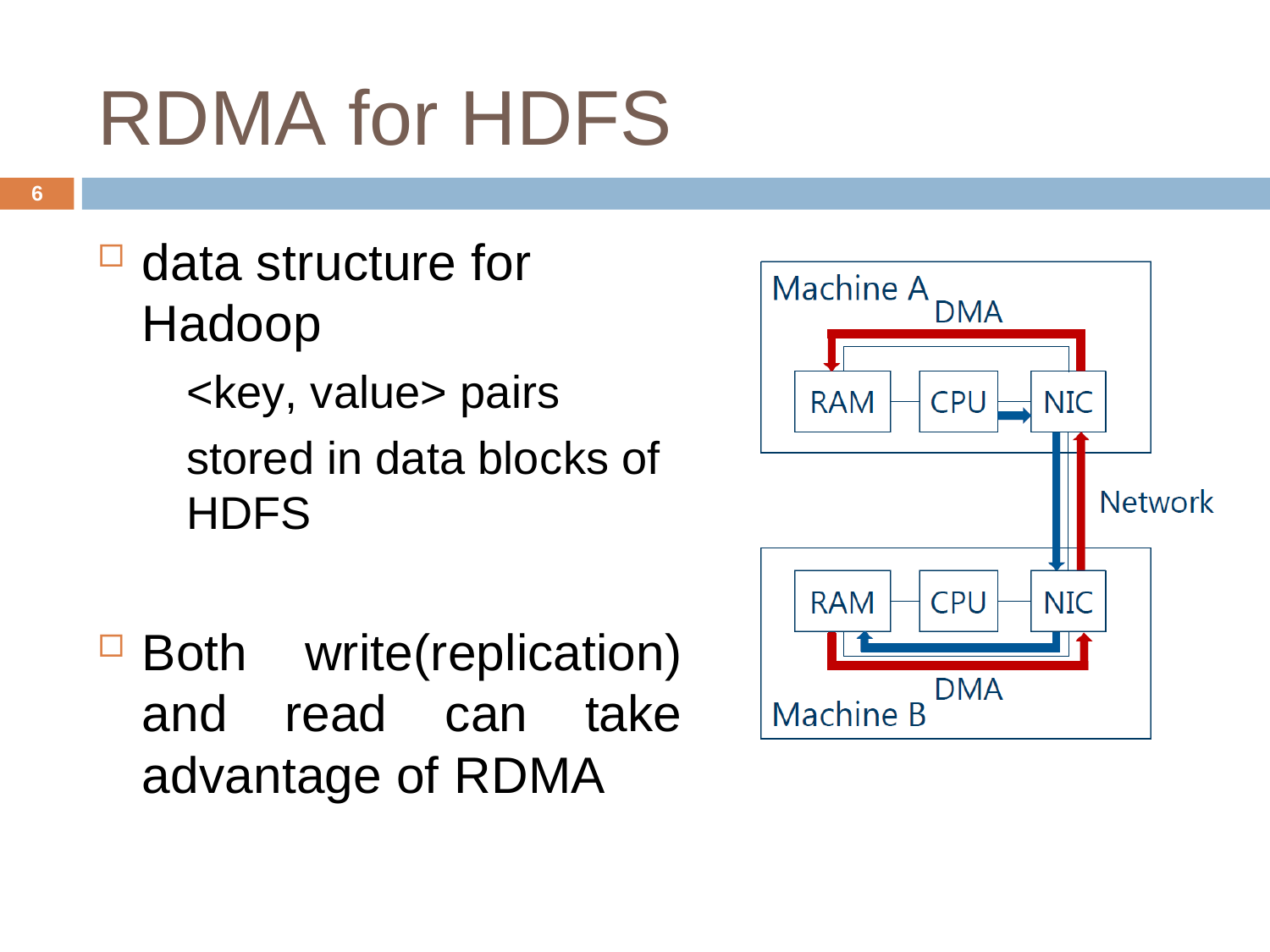

# RDMA for HDFS
6

data structure for Hadoop
<key, value> pairs
stored in data blocks of
HDFS

Both write(replication) and read can take advantage of RDMA